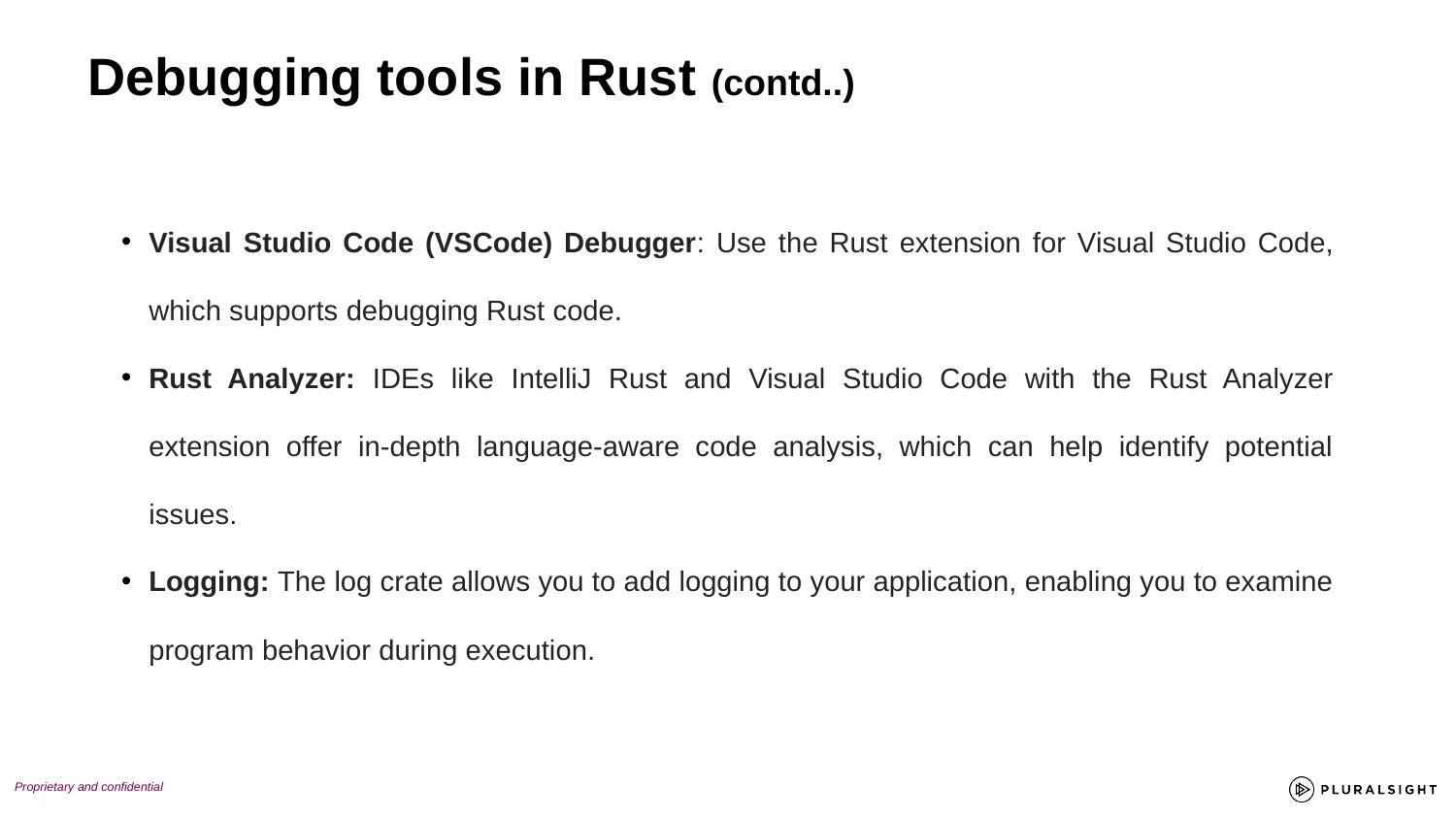

Debugging tools in Rust (contd..)
Visual Studio Code (VSCode) Debugger: Use the Rust extension for Visual Studio Code, which supports debugging Rust code.
Rust Analyzer: IDEs like IntelliJ Rust and Visual Studio Code with the Rust Analyzer extension offer in-depth language-aware code analysis, which can help identify potential issues.
Logging: The log crate allows you to add logging to your application, enabling you to examine program behavior during execution.